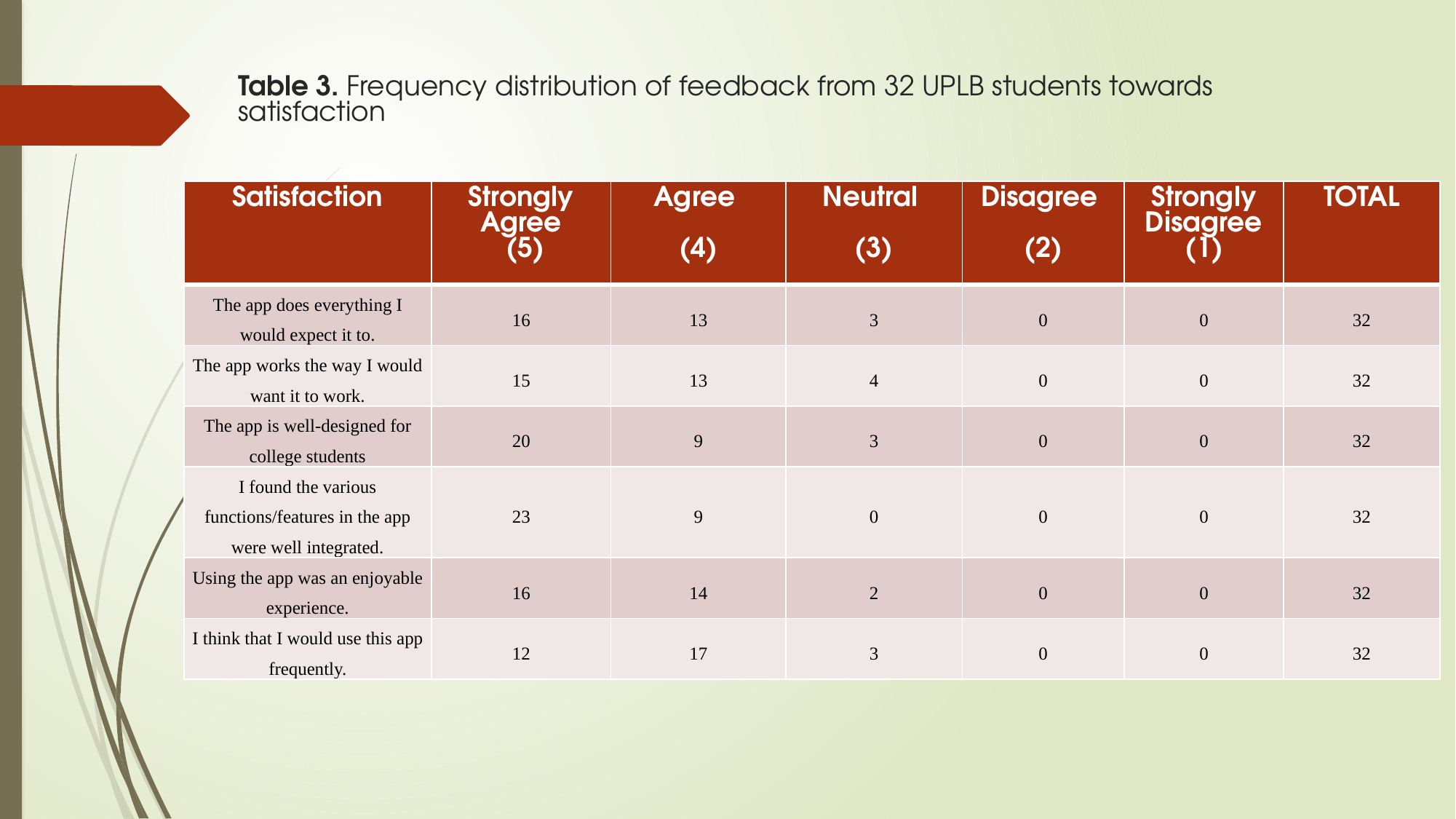

# Table 3. Frequency distribution of feedback from 32 UPLB students towards satisfaction
| Satisfaction | Strongly Agree (5) | Agree (4) | Neutral (3) | Disagree (2) | Strongly Disagree (1) | TOTAL |
| --- | --- | --- | --- | --- | --- | --- |
| The app does everything I would expect it to. | 16 | 13 | 3 | 0 | 0 | 32 |
| The app works the way I would want it to work. | 15 | 13 | 4 | 0 | 0 | 32 |
| The app is well-designed for college students | 20 | 9 | 3 | 0 | 0 | 32 |
| I found the various functions/features in the app were well integrated. | 23 | 9 | 0 | 0 | 0 | 32 |
| Using the app was an enjoyable experience. | 16 | 14 | 2 | 0 | 0 | 32 |
| I think that I would use this app frequently. | 12 | 17 | 3 | 0 | 0 | 32 |